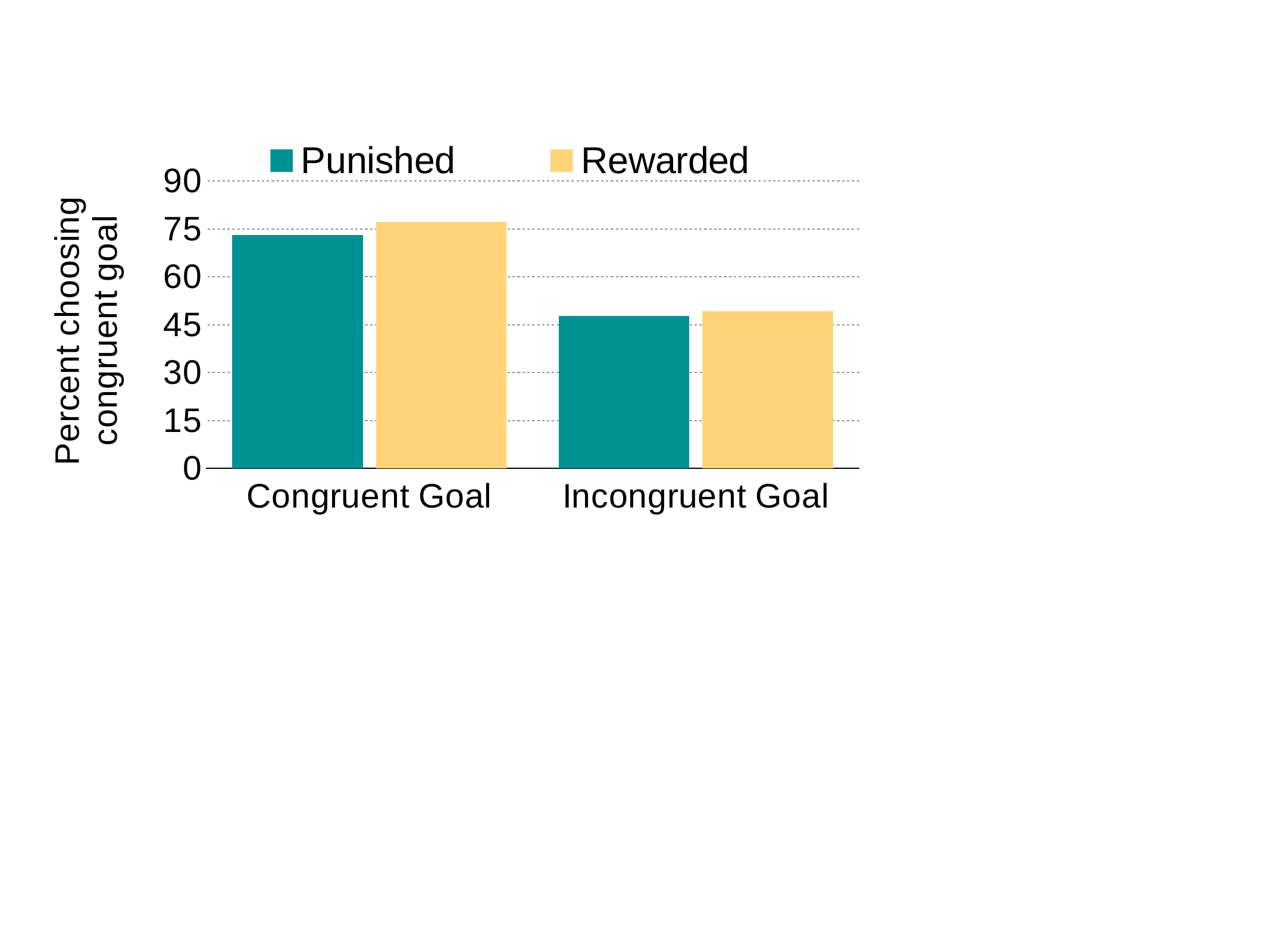

### Chart:

| Category | Punished | Rewarded |
|---|---|---|
| Congruent Goal | 73.1 | 77.2 |
| Incongruent Goal | 47.7 | 49.2 |